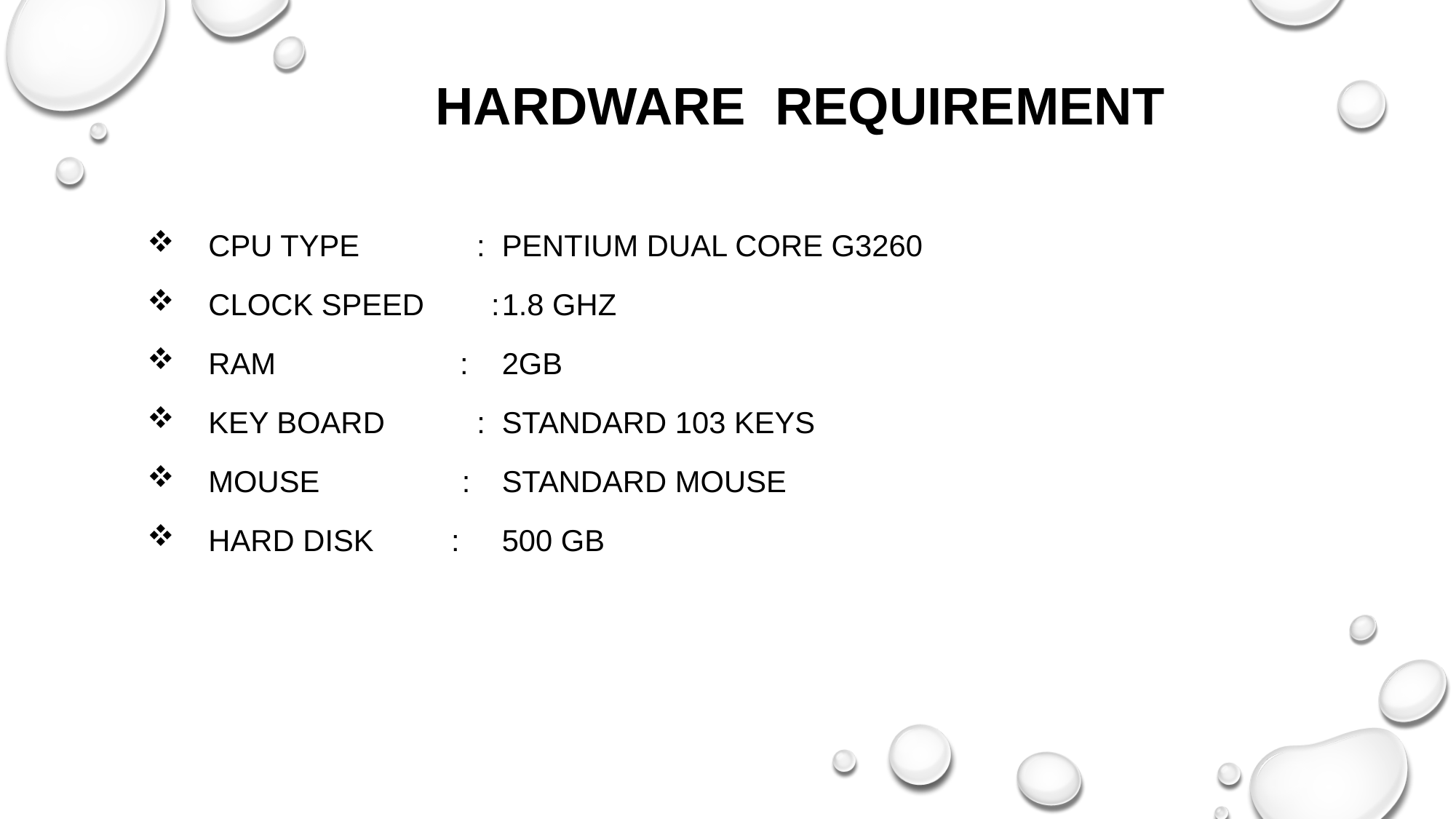

# HARDWARE  REQUIREMENTe SPECIFICATION
    CPU type              :	PENTIUM DUAL CORE G3260
    Clock Speed        :	1.8 GHz
    Ram                      :	2GB
    Key Board           :	Standard 103 keys
    Mouse                 :	Standard Mouse
    Hard Disk	       :	500 GB